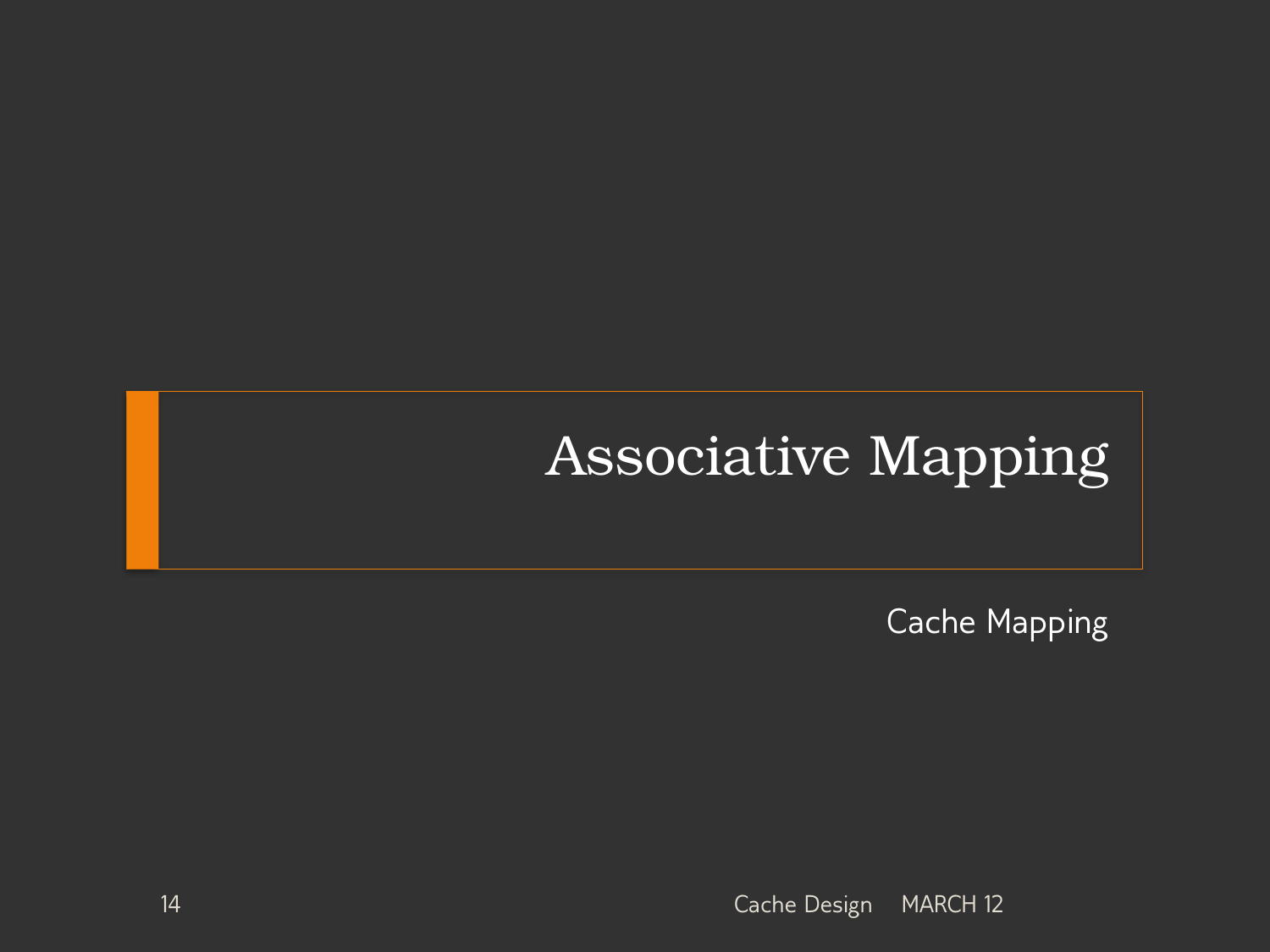

# Associative Mapping
Cache Mapping
14
Cache Design
MARCH 12